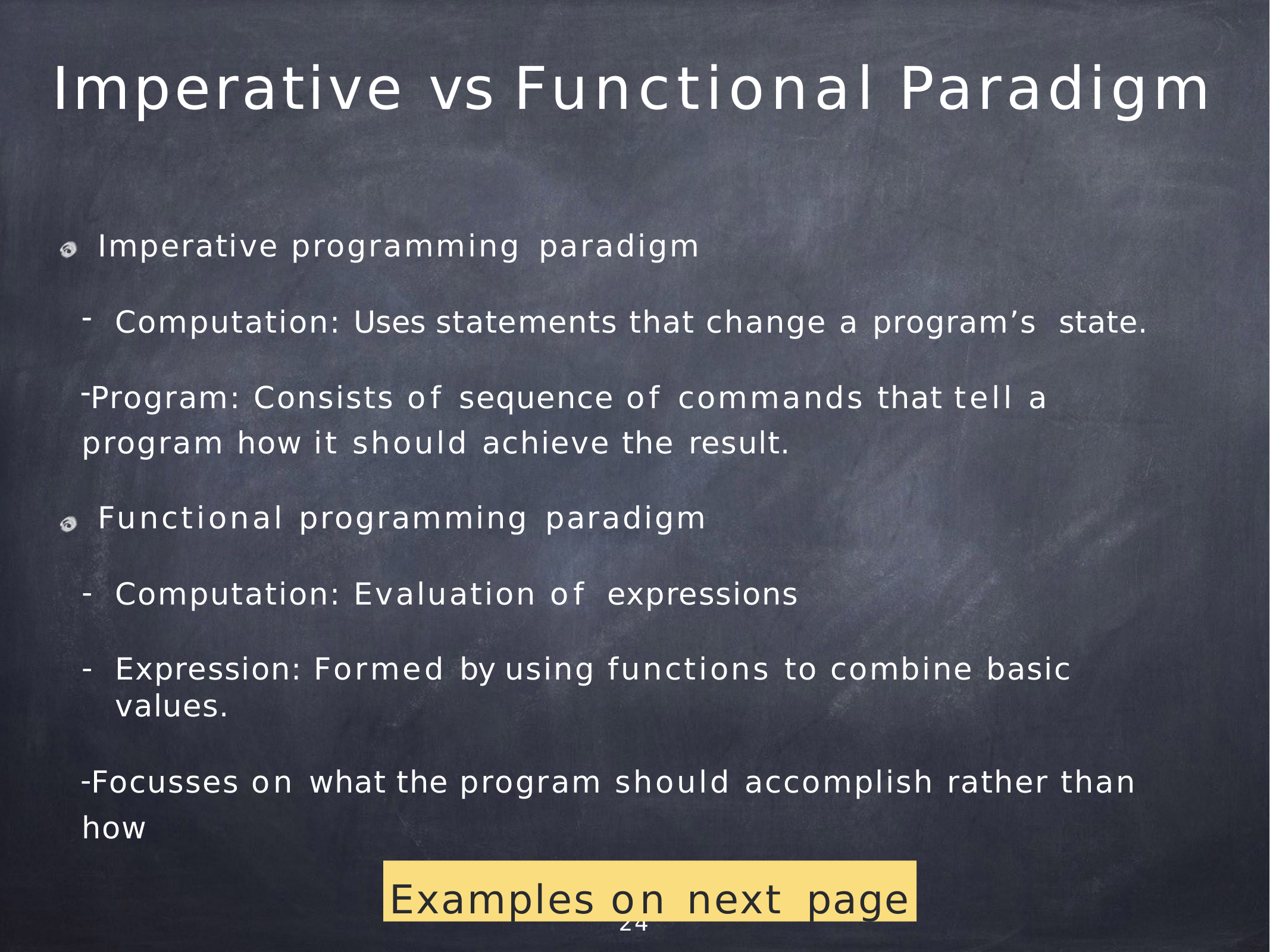

# Imperative vs Functional Paradigm
Imperative programming paradigm

Computation: Uses statements that change a program’s state.
Program: Consists of sequence of commands that tell a  program how it should achieve the result.

Functional programming paradigm

Computation: Evaluation of expressions

Expression: Formed by using functions to combine basic values.
Focusses on what the program should accomplish rather than  how

Examples on next page
24